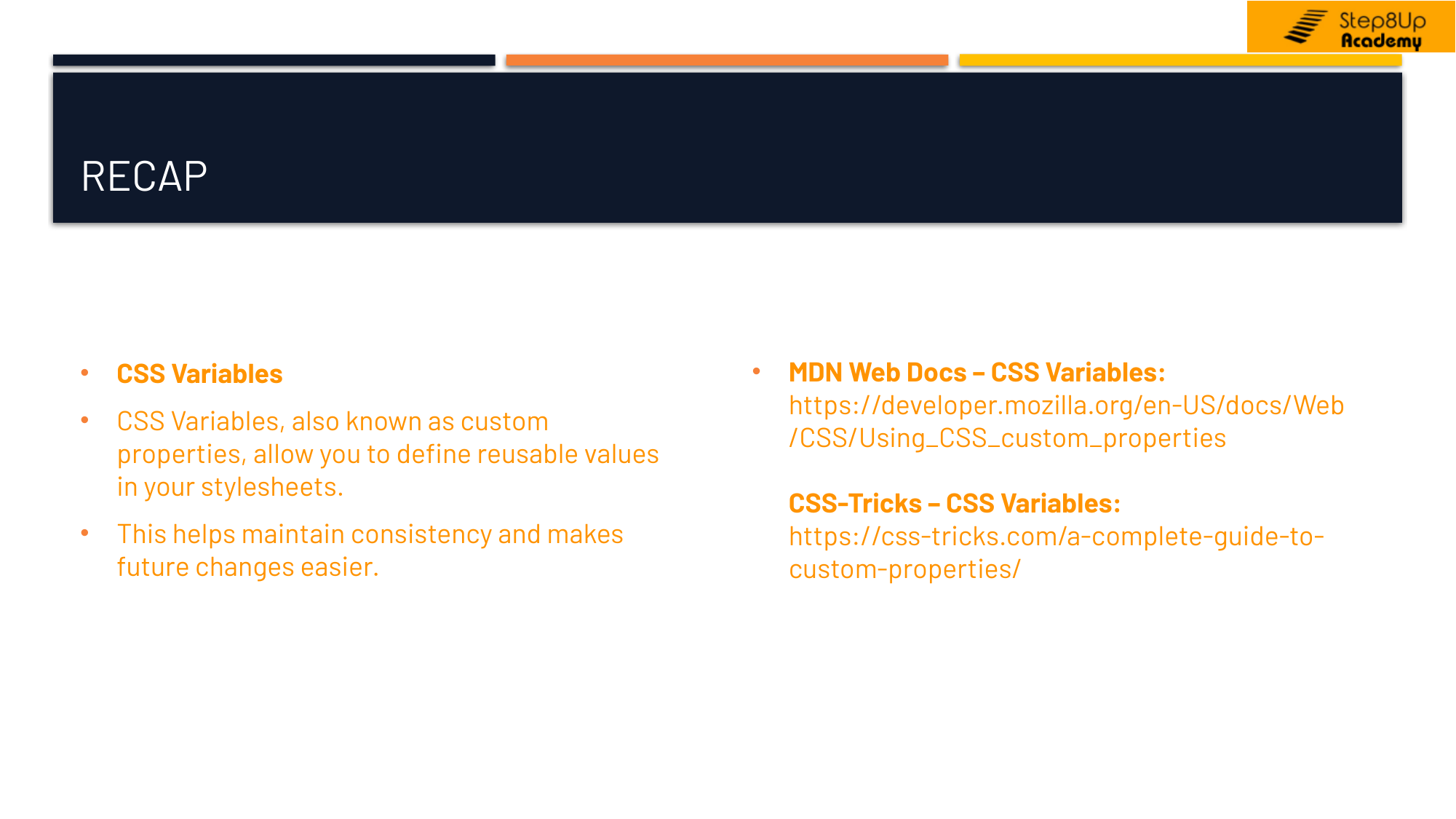

# Recap
CSS Variables
CSS Variables, also known as custom properties, allow you to define reusable values in your stylesheets.
This helps maintain consistency and makes future changes easier.
MDN Web Docs – CSS Variables: https://developer.mozilla.org/en-US/docs/Web/CSS/Using_CSS_custom_properties
CSS-Tricks – CSS Variables:
https://css-tricks.com/a-complete-guide-to-custom-properties/